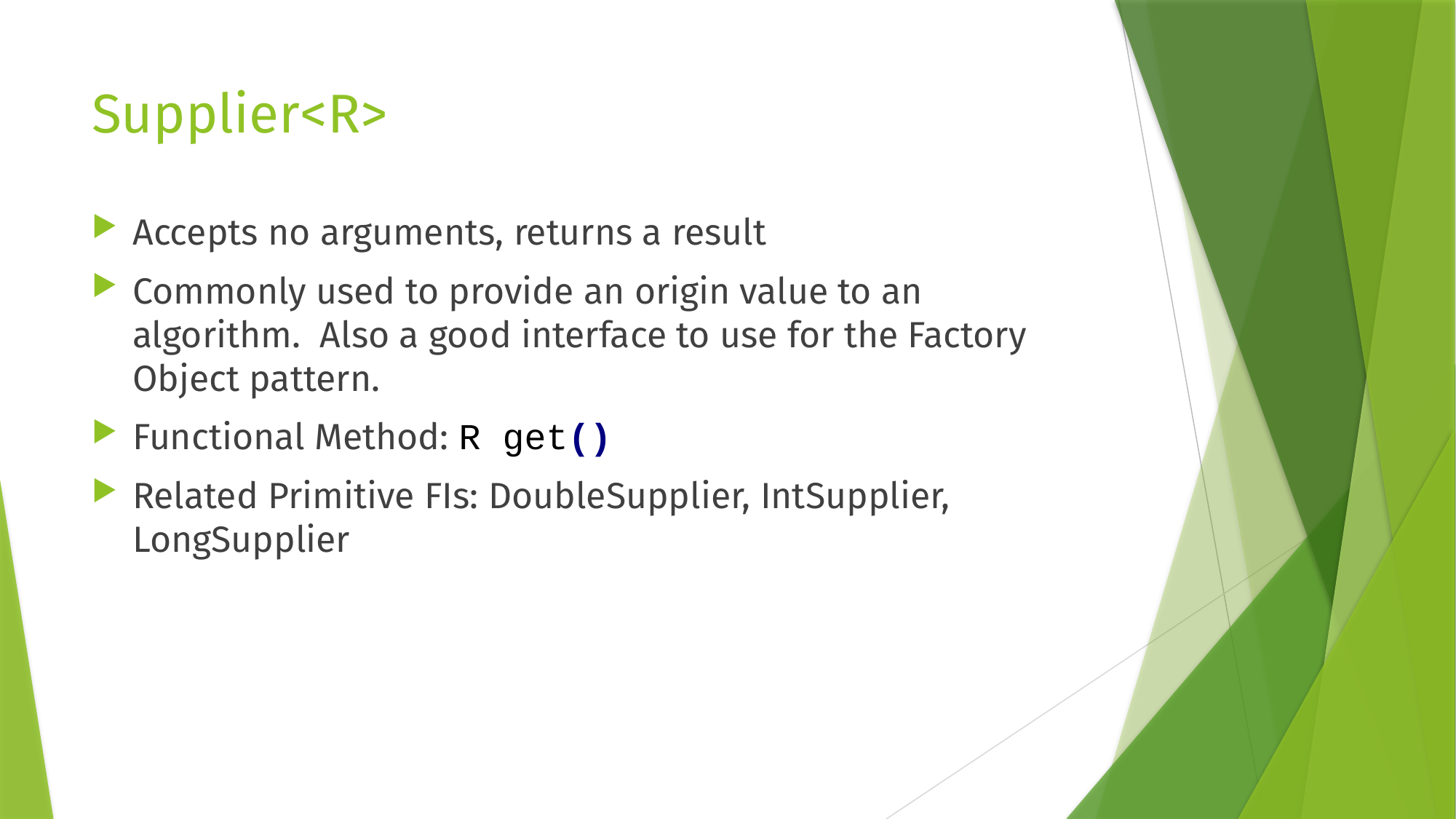

# Supplier<R>
Accepts no arguments, returns a result
Commonly used to provide an origin value to an algorithm.  Also a good interface to use for the Factory Object pattern.
Functional Method: R get()
Related Primitive FIs: DoubleSupplier, IntSupplier, LongSupplier